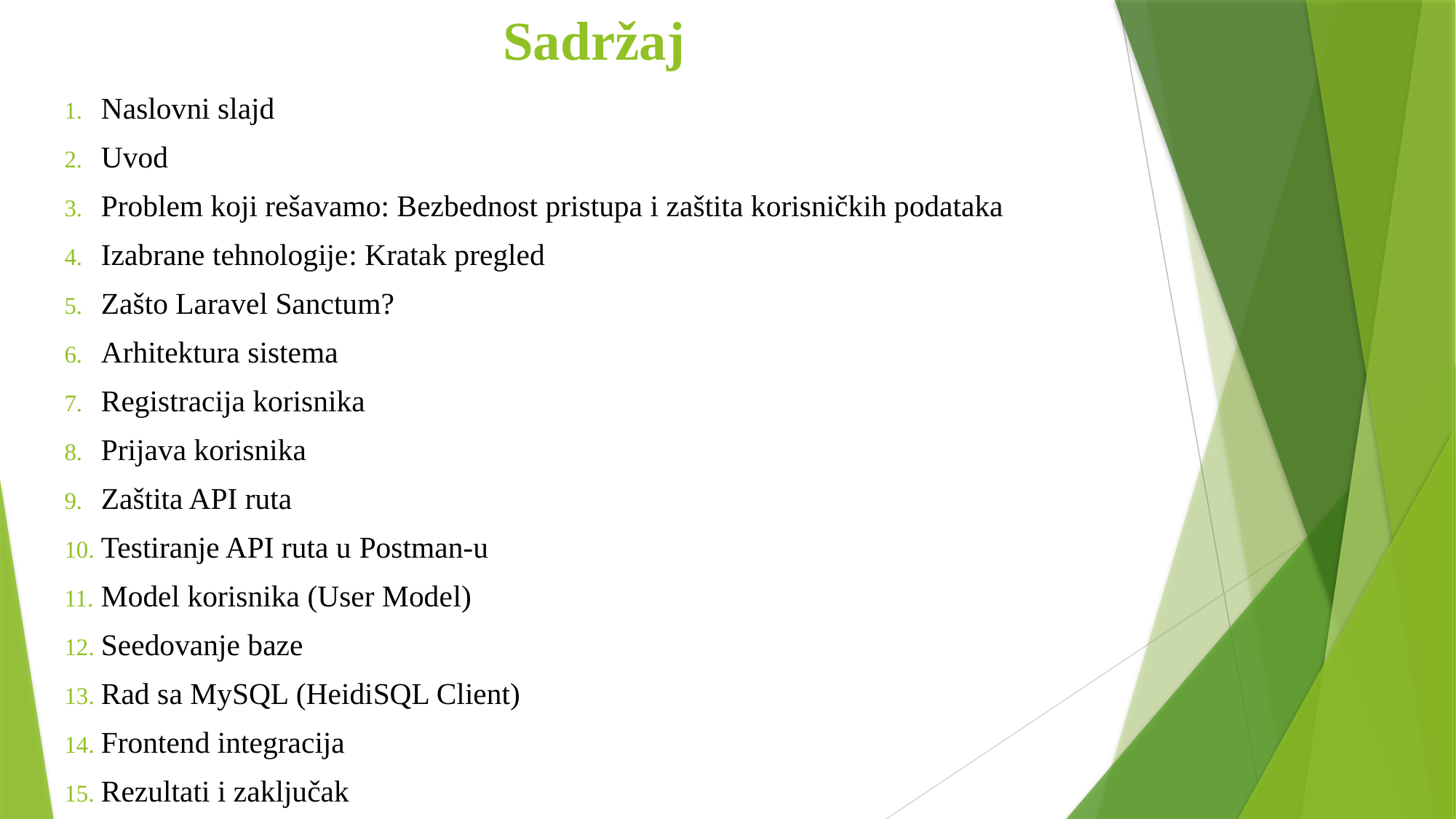

# Sadržaj
Naslovni slajd
Uvod
Problem koji rešavamo: Bezbednost pristupa i zaštita korisničkih podataka
Izabrane tehnologije: Kratak pregled
Zašto Laravel Sanctum?
Arhitektura sistema
Registracija korisnika
Prijava korisnika
Zaštita API ruta
Testiranje API ruta u Postman-u
Model korisnika (User Model)
Seedovanje baze
Rad sa MySQL (HeidiSQL Client)
Frontend integracija
Rezultati i zaključak